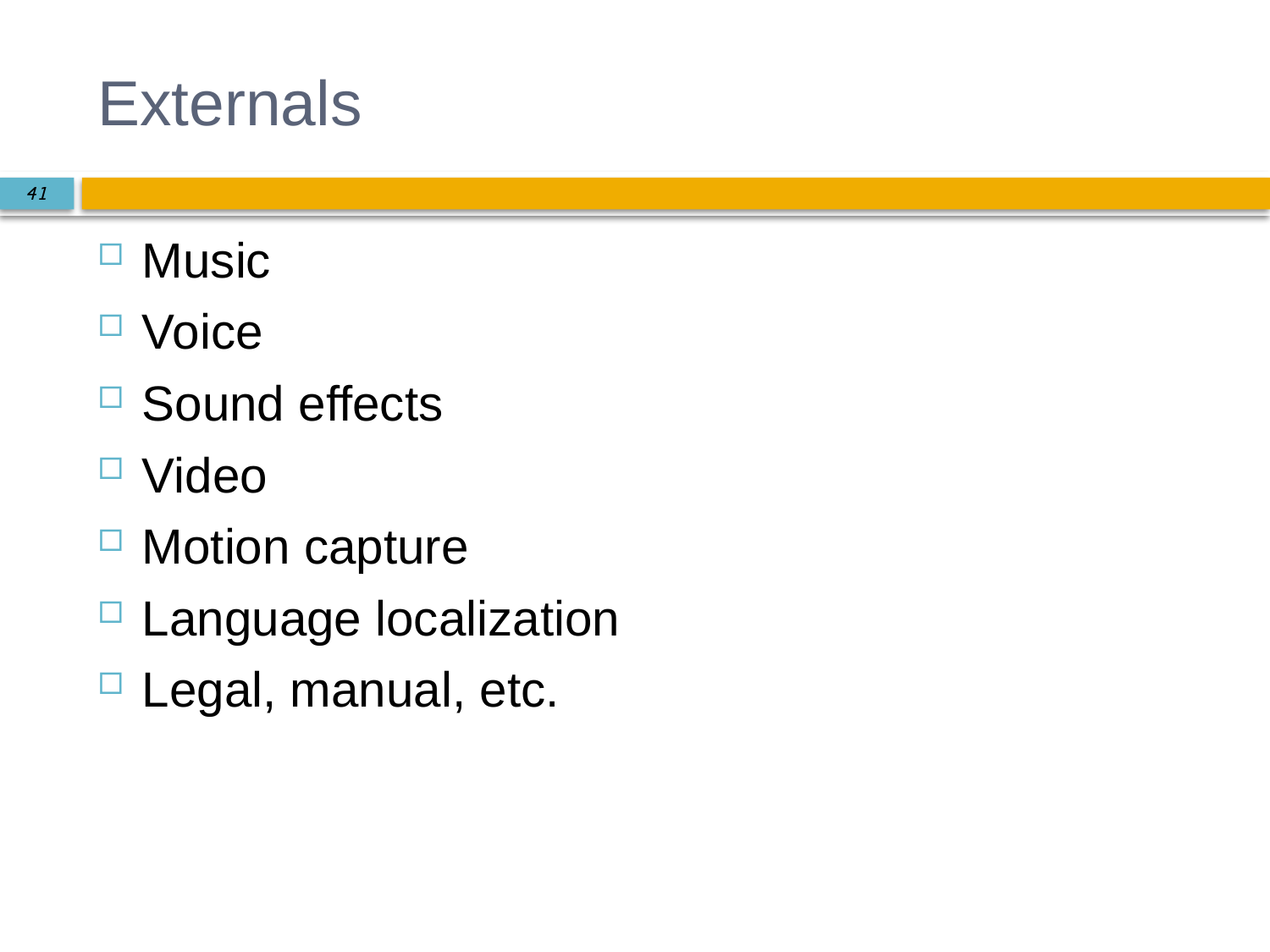

# Externals
41
Music
Voice
Sound effects
Video
Motion capture
Language localization
Legal, manual, etc.